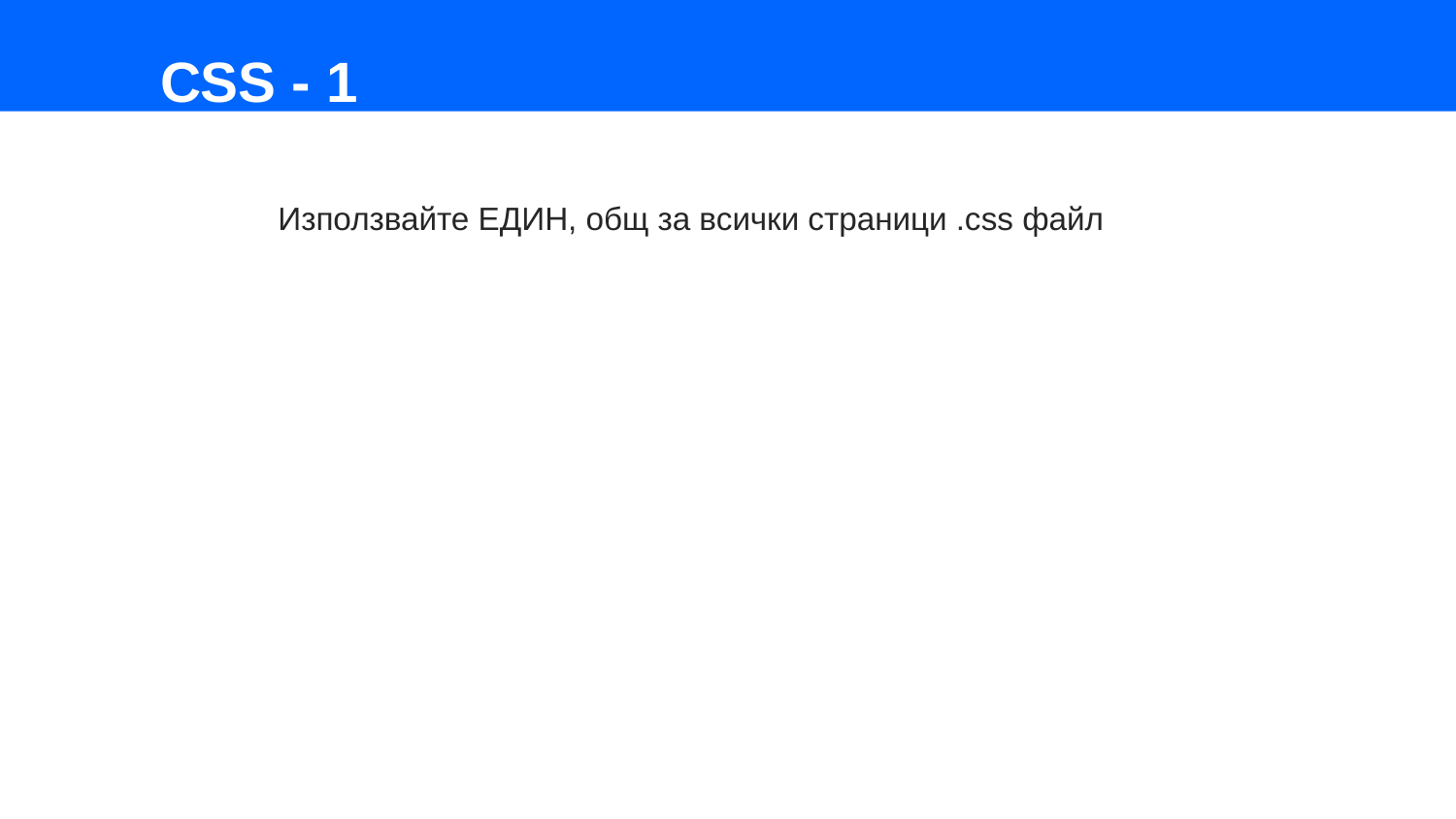

# CSS - 1
Използвайте ЕДИН, общ за всички страници .css файл